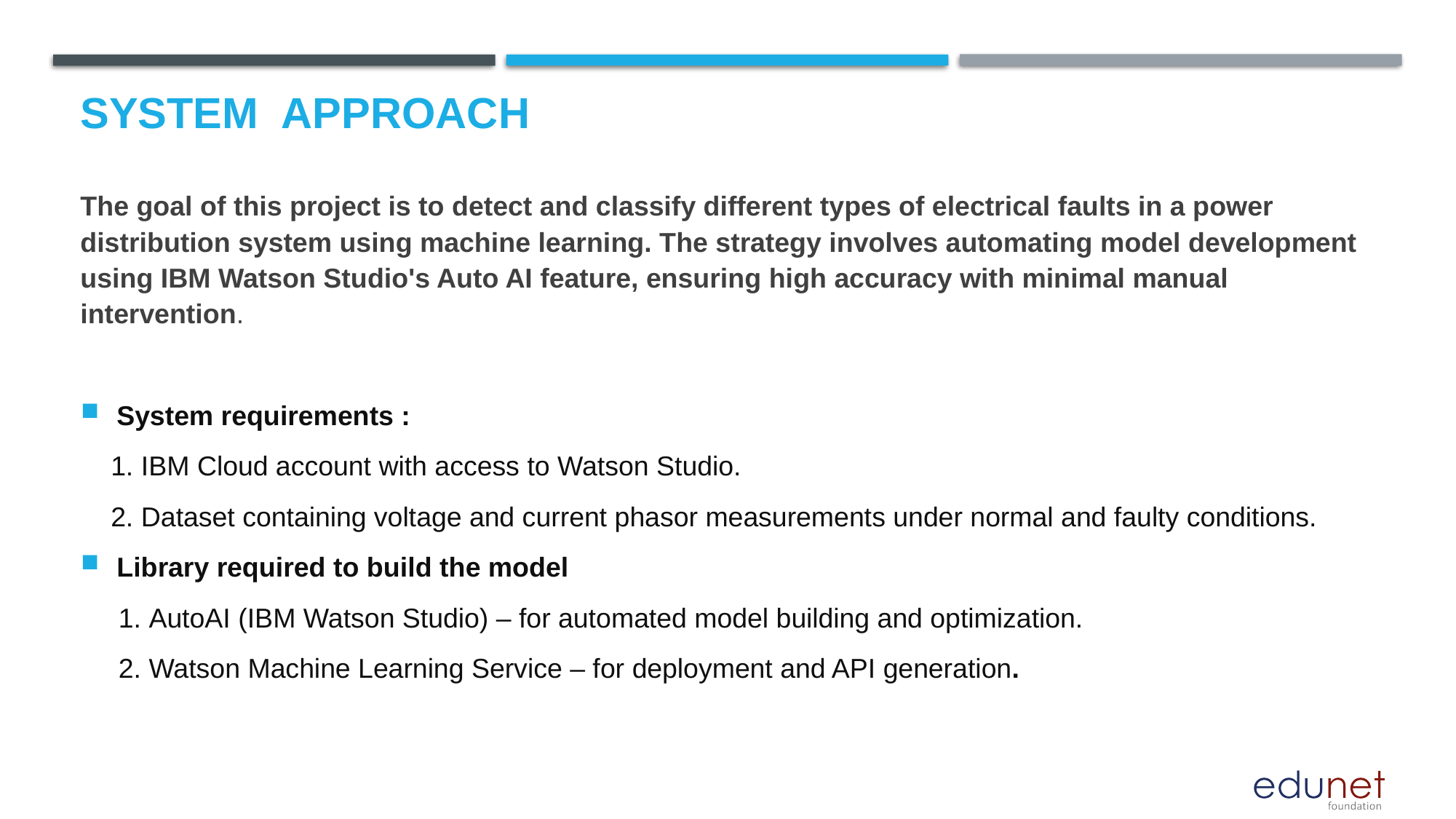

# System  Approach
The goal of this project is to detect and classify different types of electrical faults in a power distribution system using machine learning. The strategy involves automating model development using IBM Watson Studio's Auto AI feature, ensuring high accuracy with minimal manual intervention.

System requirements :
    1. IBM Cloud account with access to Watson Studio.
    2. Dataset containing voltage and current phasor measurements under normal and faulty conditions.
Library required to build the model
     1. AutoAI (IBM Watson Studio) – for automated model building and optimization.
     2. Watson Machine Learning Service – for deployment and API generation.